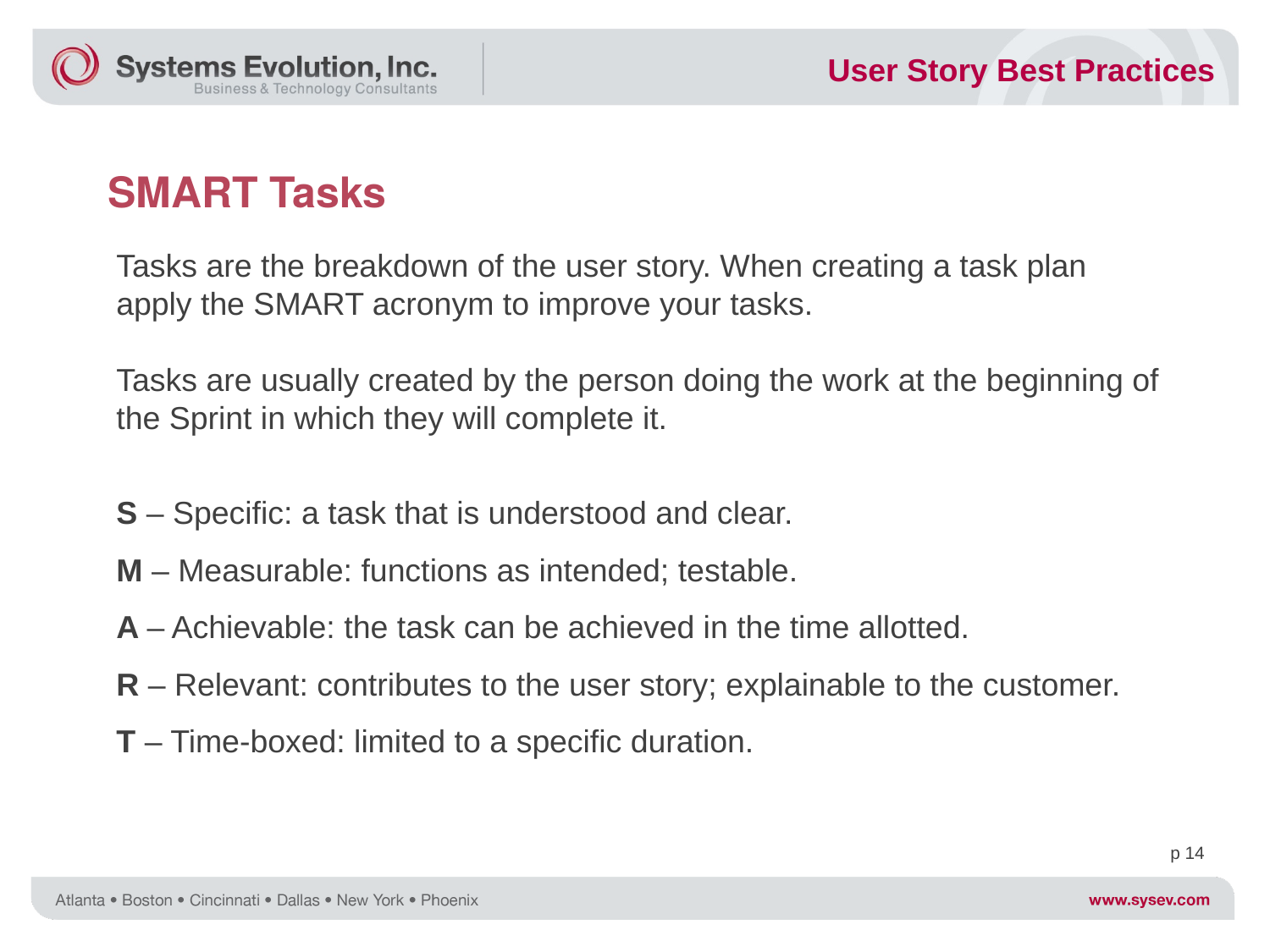

User Story Best Practices
# SMART Tasks
Tasks are the breakdown of the user story. When creating a task plan apply the SMART acronym to improve your tasks.

Tasks are usually created by the person doing the work at the beginning of the Sprint in which they will complete it.

S – Specific: a task that is understood and clear.
M – Measurable: functions as intended; testable.
A – Achievable: the task can be achieved in the time allotted.
R – Relevant: contributes to the user story; explainable to the customer.
T – Time-boxed: limited to a specific duration.
p 14